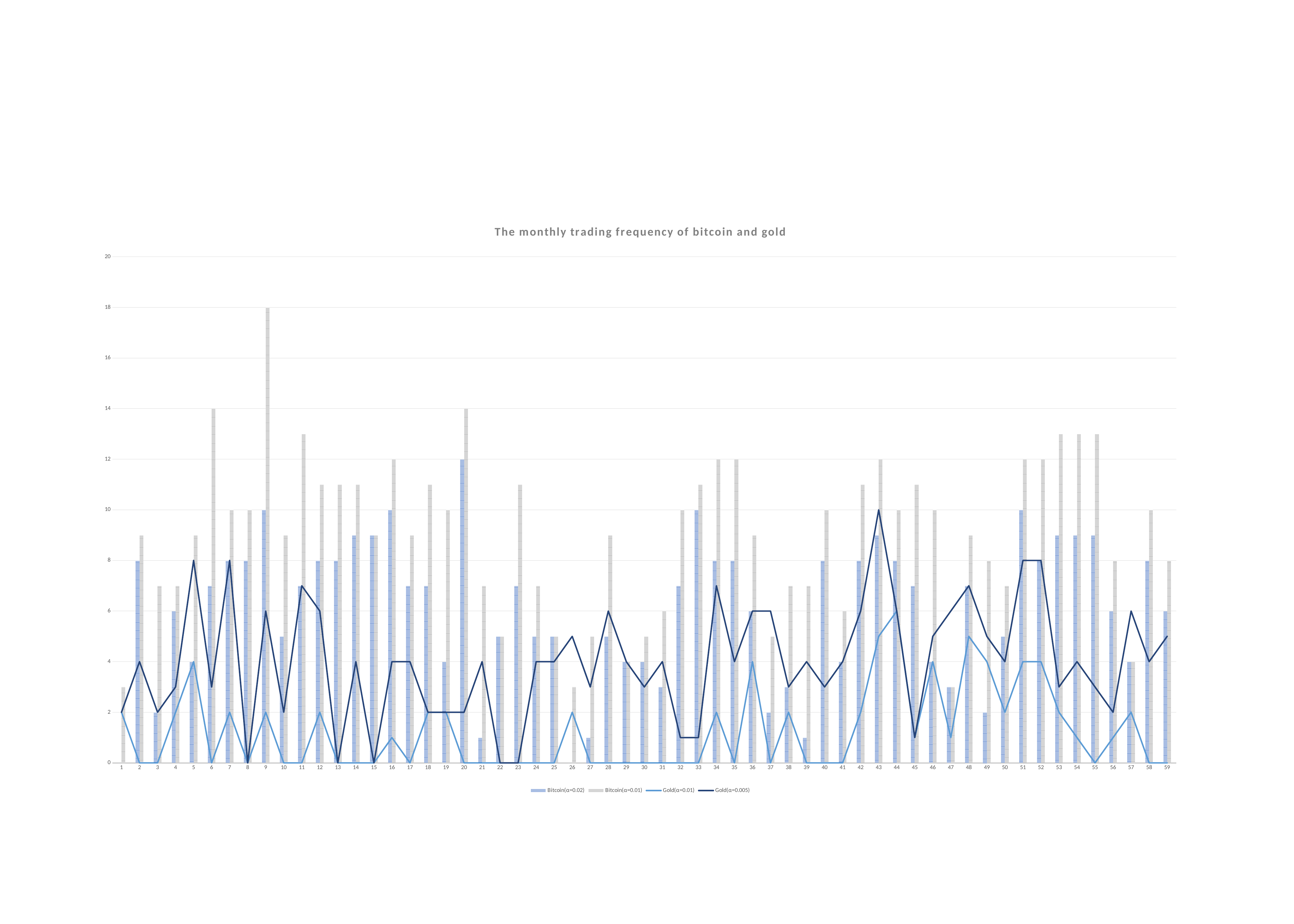

#

### Chart: The monthly trading frequency of bitcoin and gold

| Category | Bitcoin(α=0.02) | Bitcoin(α=0.01) | Gold(α=0.01) | Gold(α=0.005) |
|---|---|---|---|---|